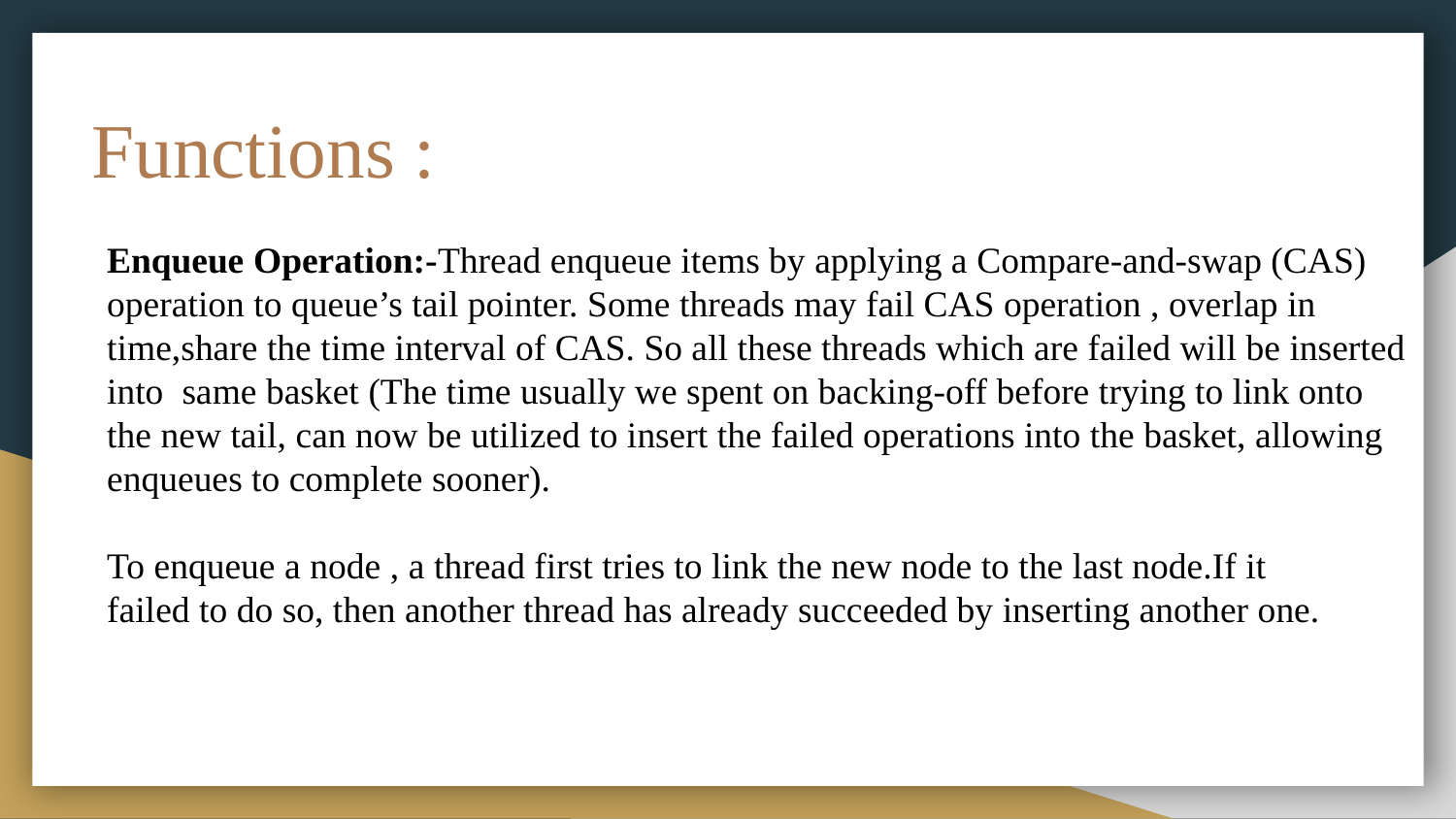

# Functions :
Enqueue Operation:-Thread enqueue items by applying a Compare-and-swap (CAS) operation to queue’s tail pointer. Some threads may fail CAS operation , overlap in time,share the time interval of CAS. So all these threads which are failed will be inserted into  same basket (The time usually we spent on backing-off before trying to link onto the new tail, can now be utilized to insert the failed operations into the basket, allowing enqueues to complete sooner).

To enqueue a node , a thread first tries to link the new node to the last node.If it
failed to do so, then another thread has already succeeded by inserting another one.